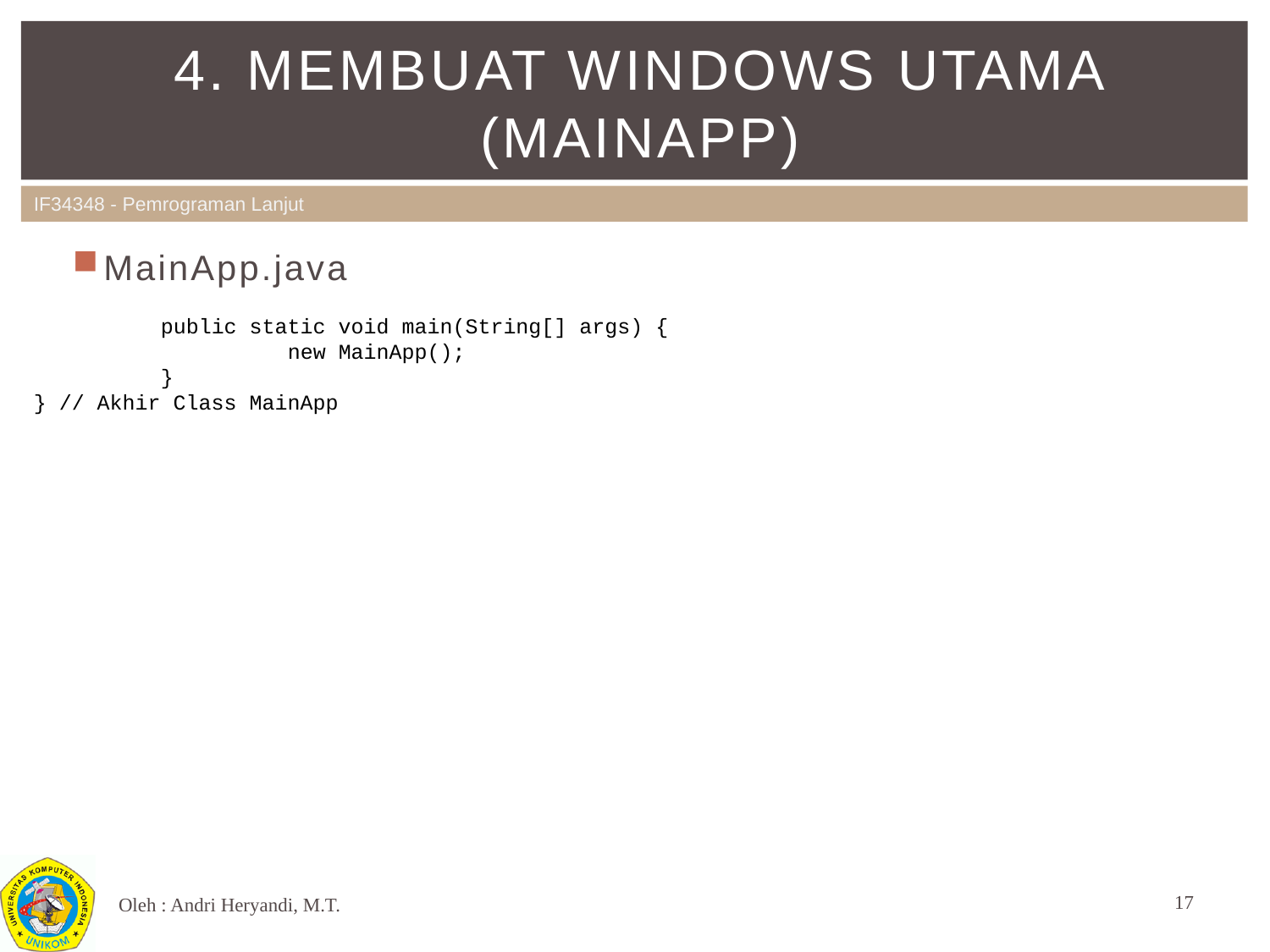

# 4. Membuat windows utama (MainApp)
MainApp.java
	public static void main(String[] args) {
		new MainApp();
	}
} // Akhir Class MainApp
17
Oleh : Andri Heryandi, M.T.